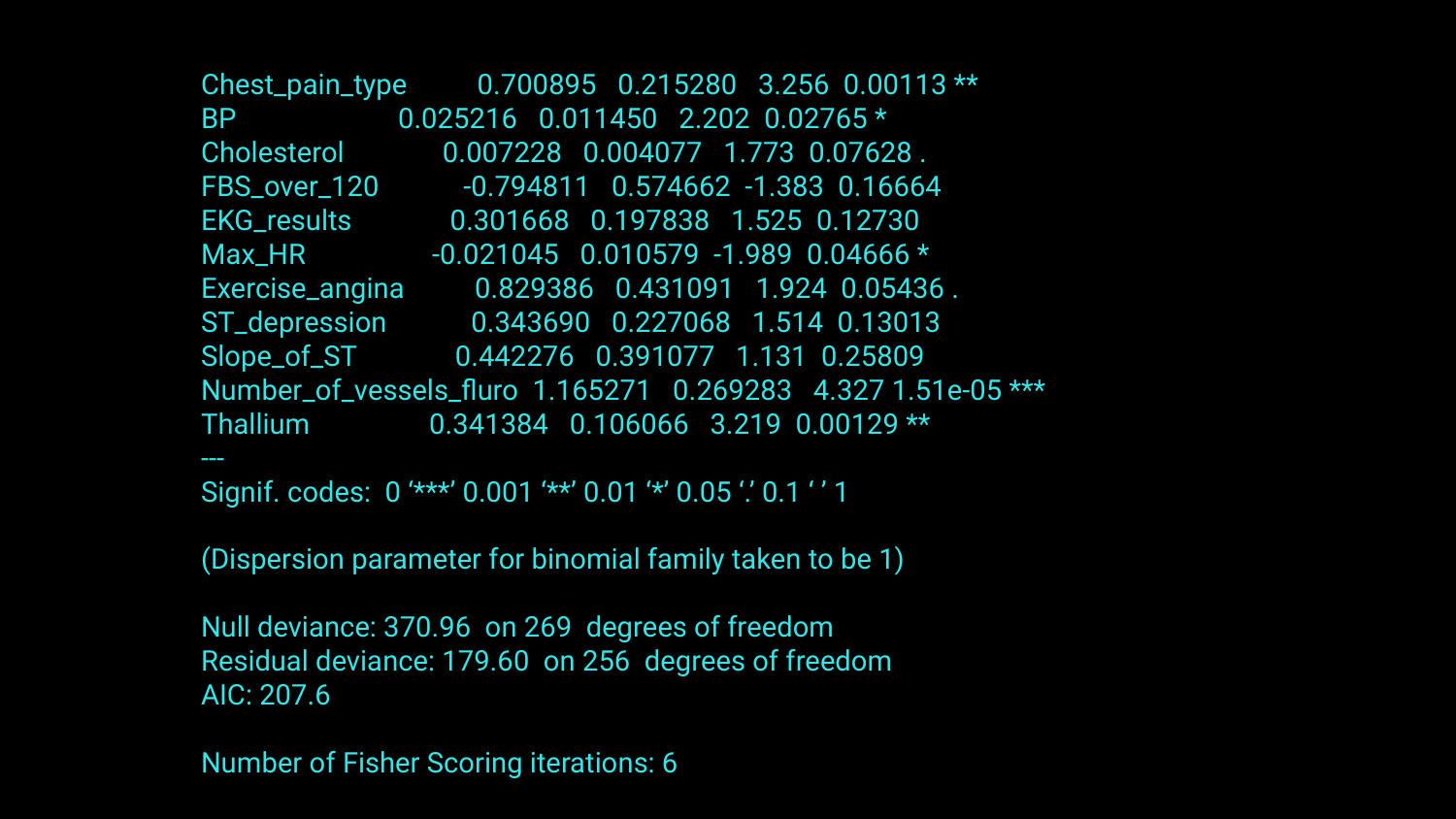

Chest_pain_type          0.700895   0.215280   3.256  0.00113 **
BP                       0.025216   0.011450   2.202  0.02765 *
Cholesterol              0.007228   0.004077   1.773  0.07628 .
FBS_over_120            -0.794811   0.574662  -1.383  0.16664
EKG_results              0.301668   0.197838   1.525  0.12730
Max_HR                  -0.021045   0.010579  -1.989  0.04666 *
Exercise_angina          0.829386   0.431091   1.924  0.05436 .
ST_depression            0.343690   0.227068   1.514  0.13013
Slope_of_ST              0.442276   0.391077   1.131  0.25809
Number_of_vessels_fluro  1.165271   0.269283   4.327 1.51e-05 ***
Thallium                 0.341384   0.106066   3.219  0.00129 **
---
Signif. codes:  0 ‘***’ 0.001 ‘**’ 0.01 ‘*’ 0.05 ‘.’ 0.1 ‘ ’ 1

(Dispersion parameter for binomial family taken to be 1)

Null deviance: 370.96  on 269  degrees of freedom
Residual deviance: 179.60  on 256  degrees of freedom
AIC: 207.6

Number of Fisher Scoring iterations: 6